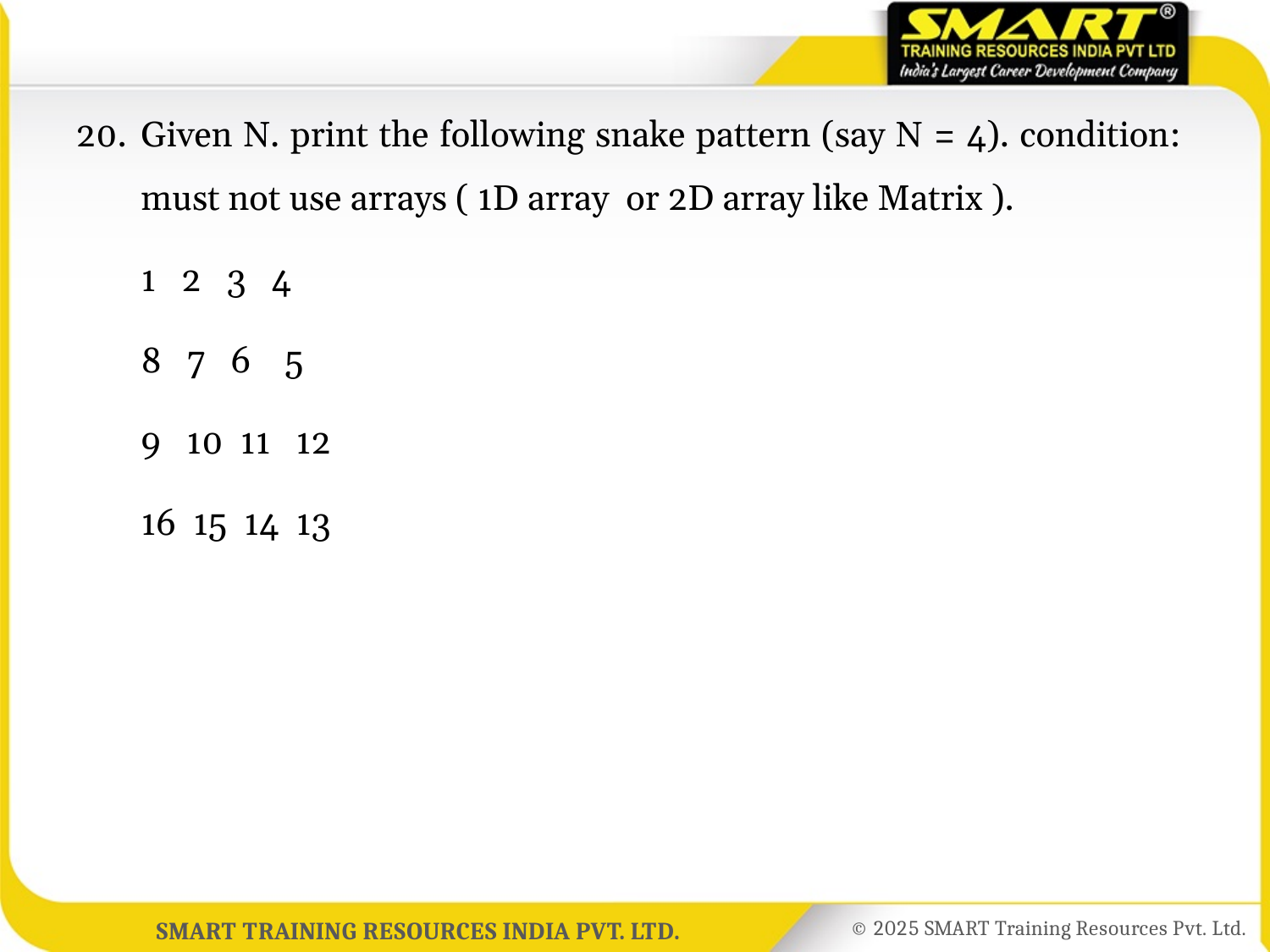

20.	Given N. print the following snake pattern (say N = 4). condition:  must not use arrays ( 1D array  or 2D array like Matrix ).
	1   2   3   4
	8   7   6    5
	9   10  11   12
	16  15  14  13